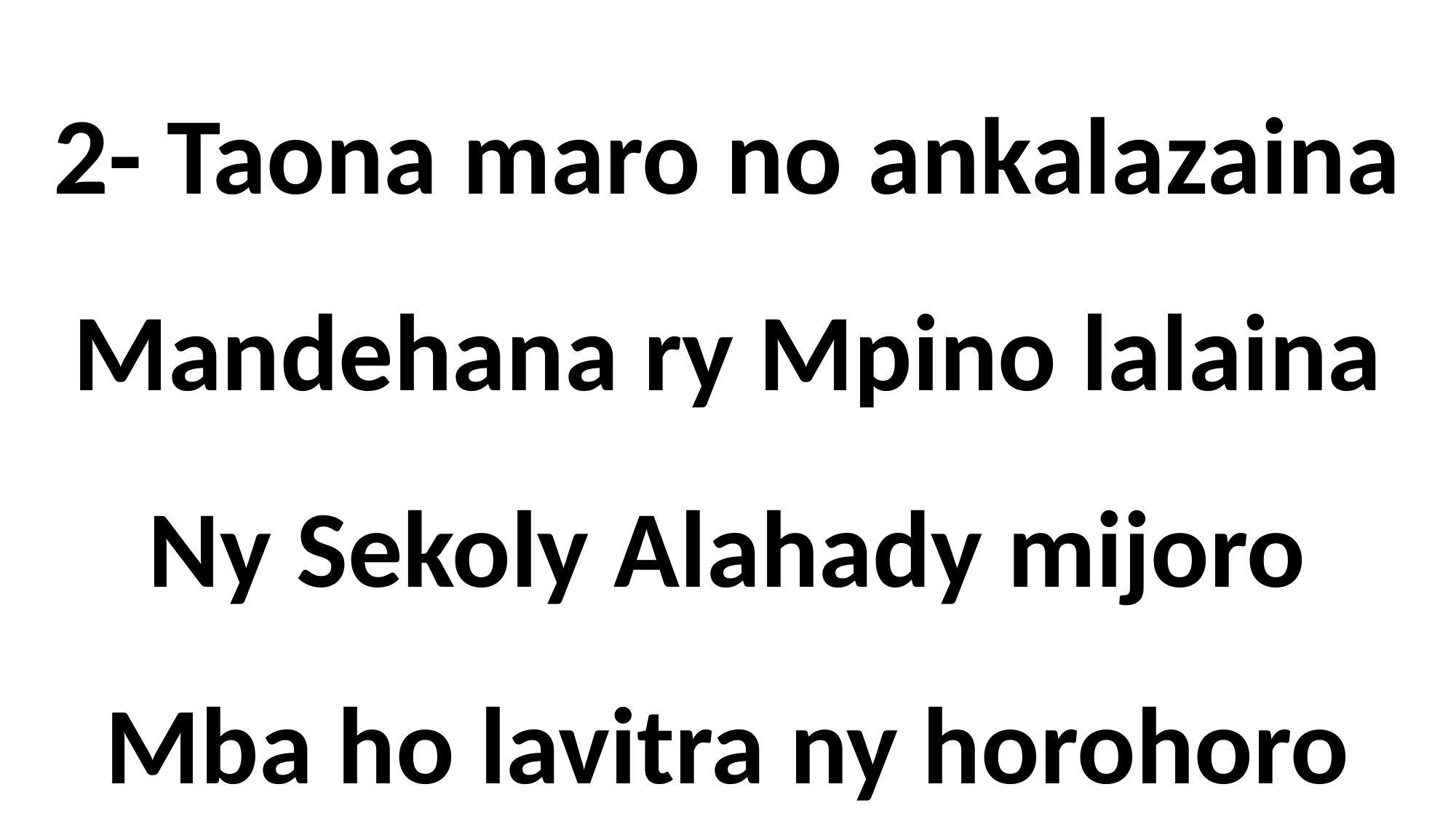

2- Taona maro no ankalazaina
Mandehana ry Mpino lalaina
Ny Sekoly Alahady mijoro
Mba ho lavitra ny horohoro